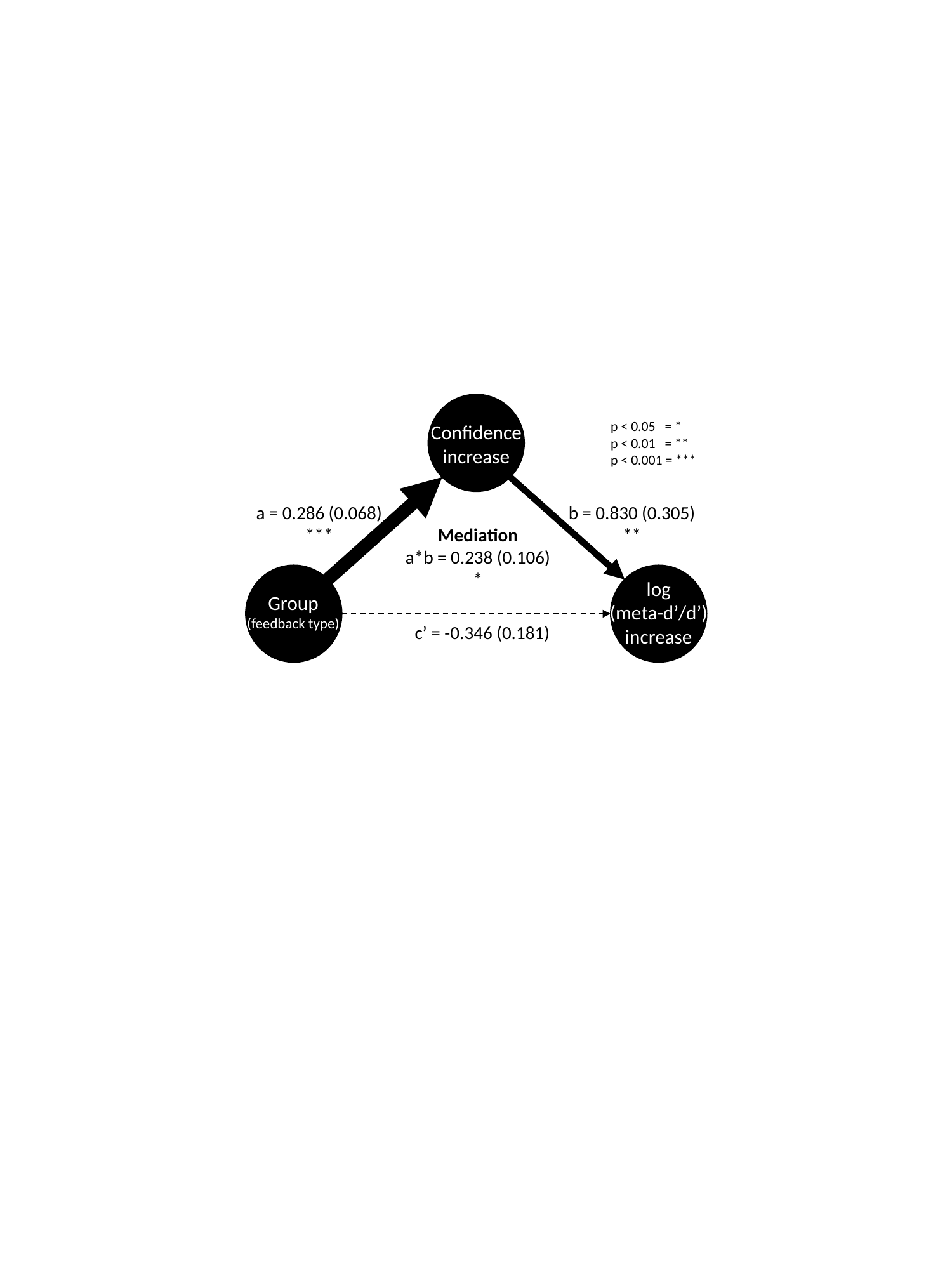

p < 0.05   = *
p < 0.01   = **
p < 0.001 = ***
a = 0.286 (0.068)
***
b = 0.830 (0.305)
**
Mediation
a*b = 0.238 (0.106)
*

c’ = -0.346 (0.181)
Confidence increase
log
(meta-d’/d’) increase
Group
(feedback type)